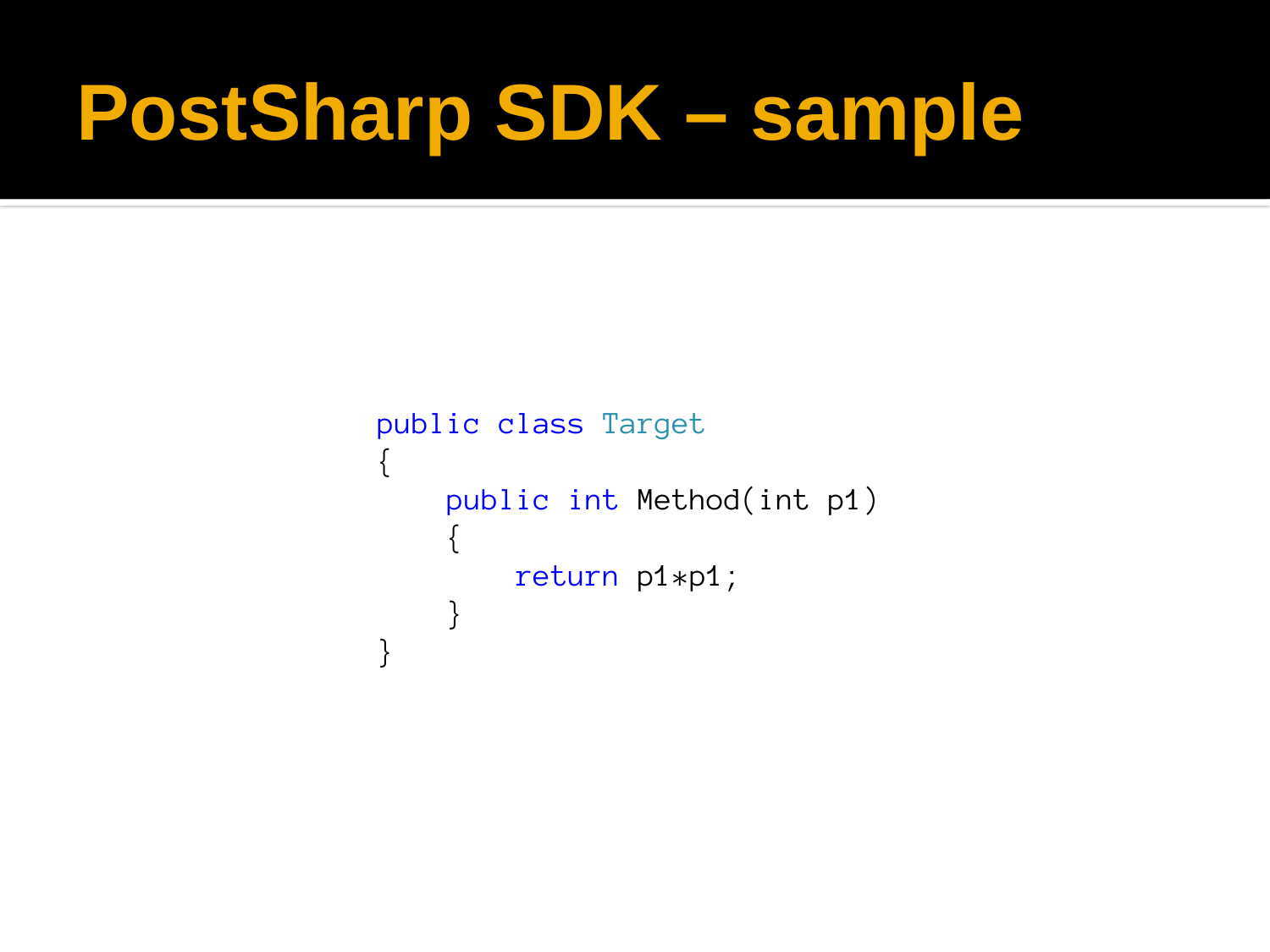

# PostSharp SDK – sample
public class Target
{
    public int Method(int p1)
    {
        return p1*p1;
    }
}